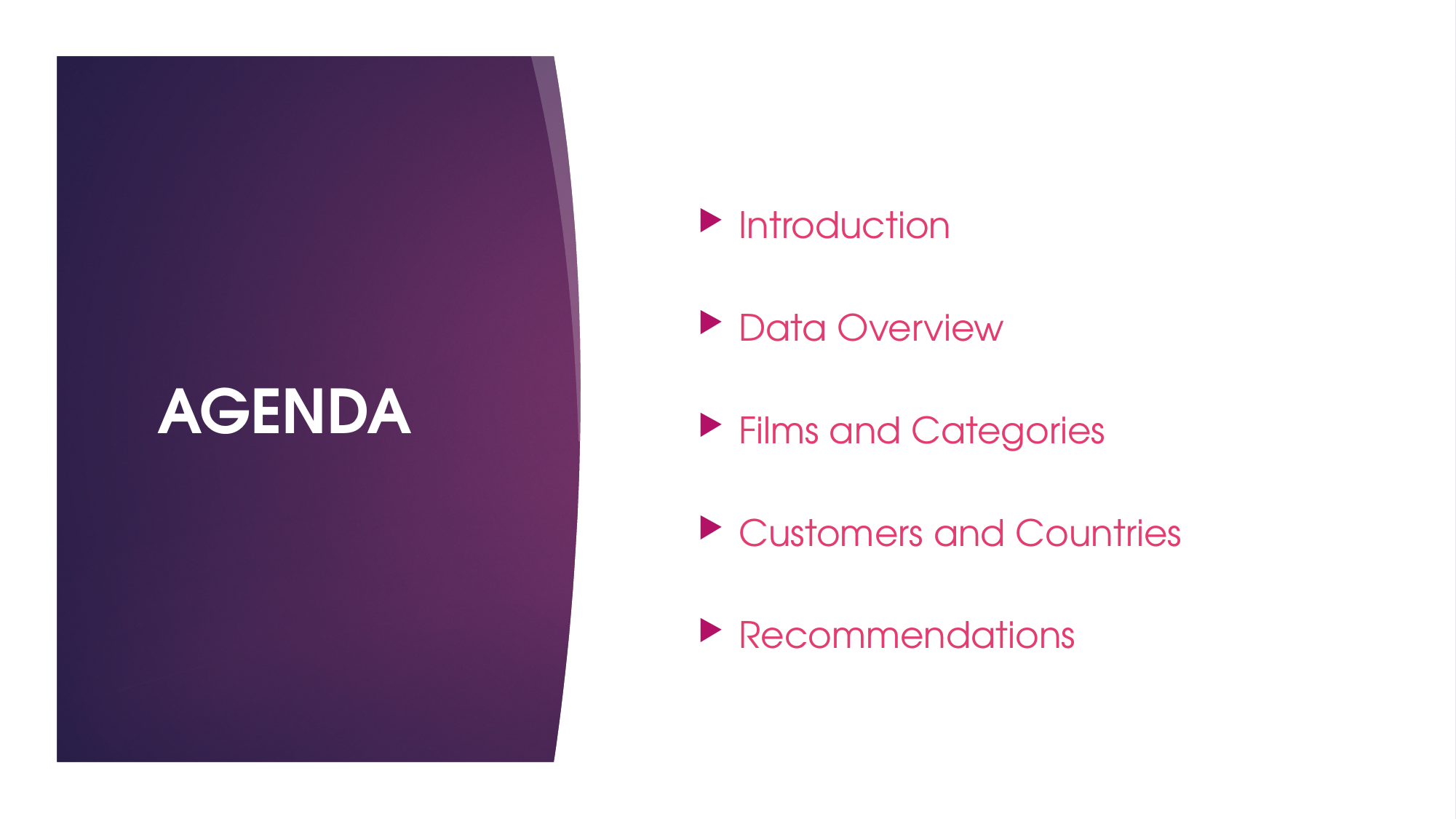

Introduction
Data Overview
Films and Categories
Customers and Countries
Recommendations

# AGENDA